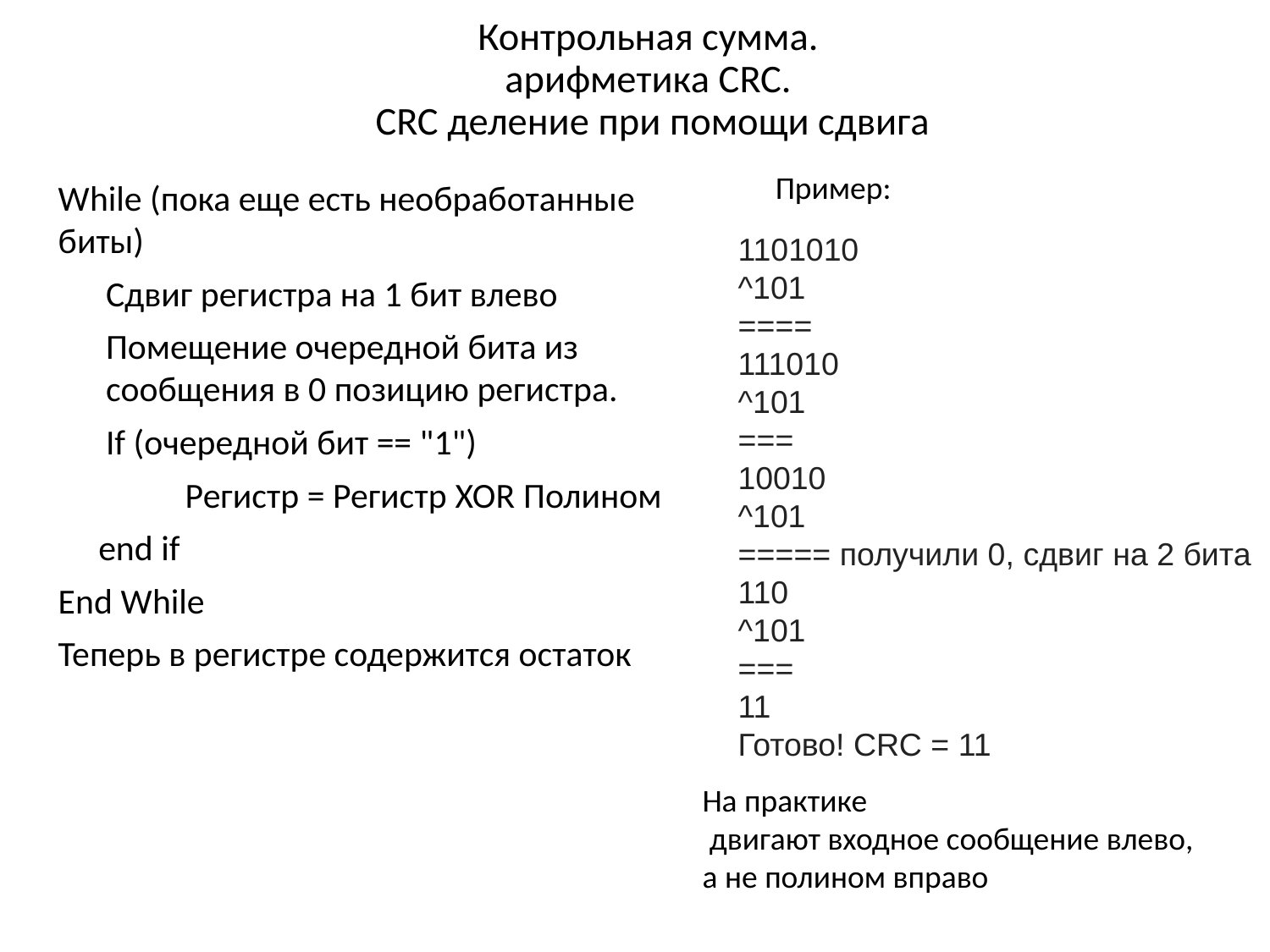

# Контрольная сумма. арифметика CRC. CRC деление при помощи сдвига
Пример:
While (пока еще есть необработанные биты)
Сдвиг регистра на 1 бит влево
Помещение очередной бита из сообщения в 0 позицию регистра.
If (очередной бит == "1")
	Регистр = Регистр XOR Полином
     end if
End While
Теперь в регистре содержится остаток
1101010
^101
====
111010
^101
===
10010
^101
===== получили 0, сдвиг на 2 бита
110
^101
===
11
Готово! CRC = 11

На практике
 двигают входное сообщение влево,
а не полином вправо